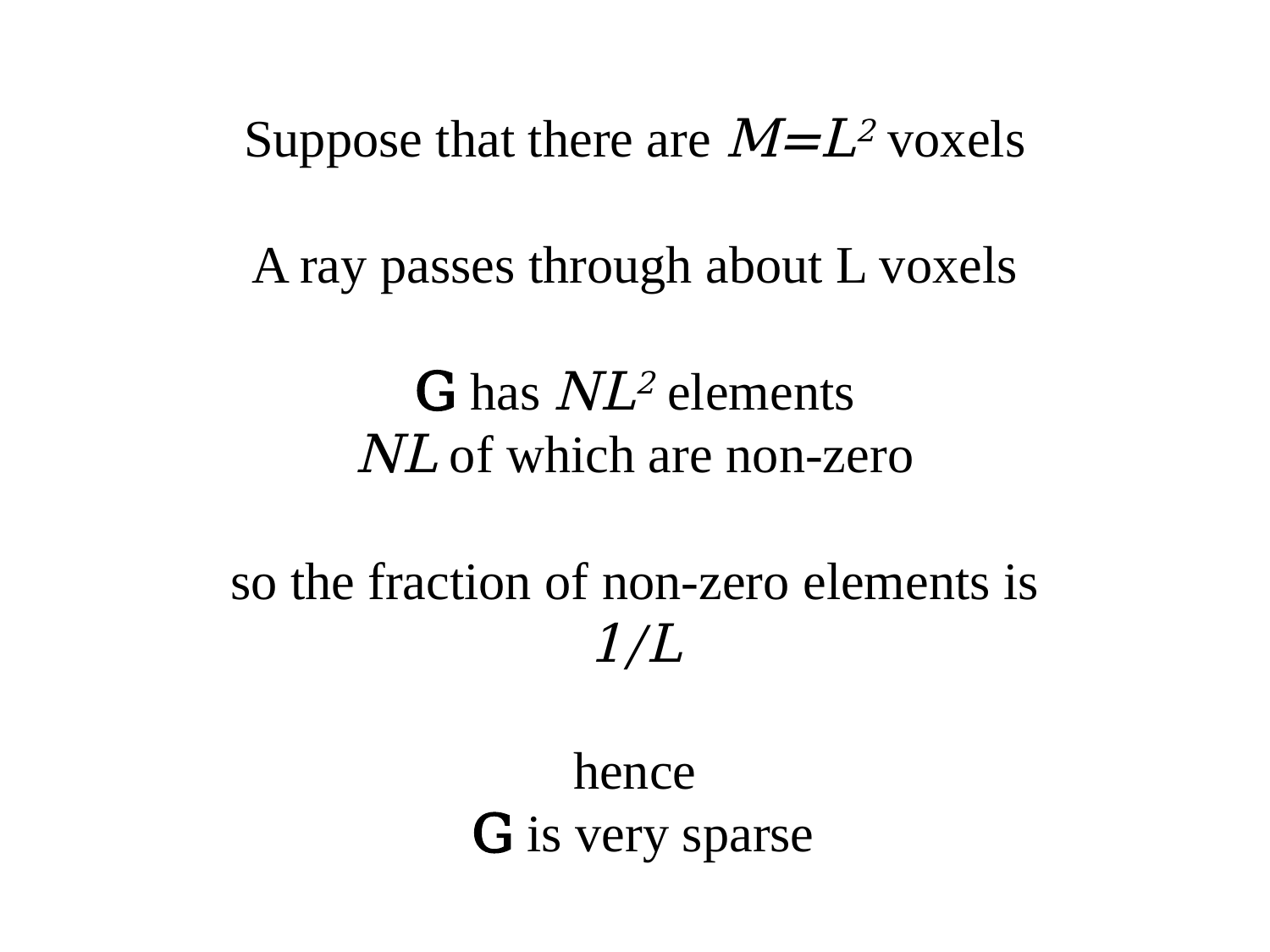

# Suppose that there are M=L2 voxels A ray passes through about L voxels G has NL2 elements NL of which are non-zero so the fraction of non-zero elements is 1/L hence G is very sparse